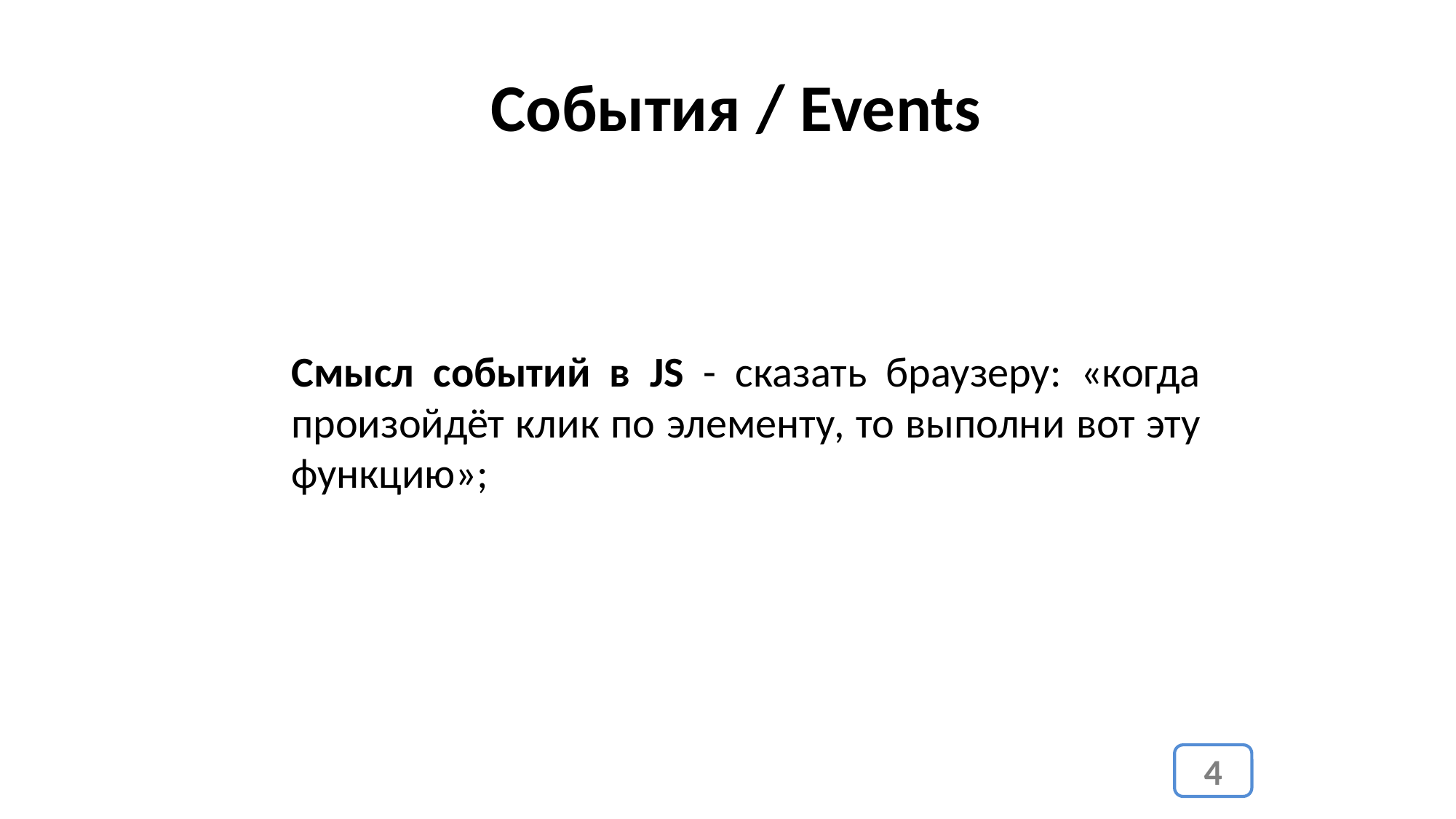

События / Events
Смысл событий в JS - сказать браузеру: «когда произойдёт клик по элементу, то выполни вот эту функцию»;
4